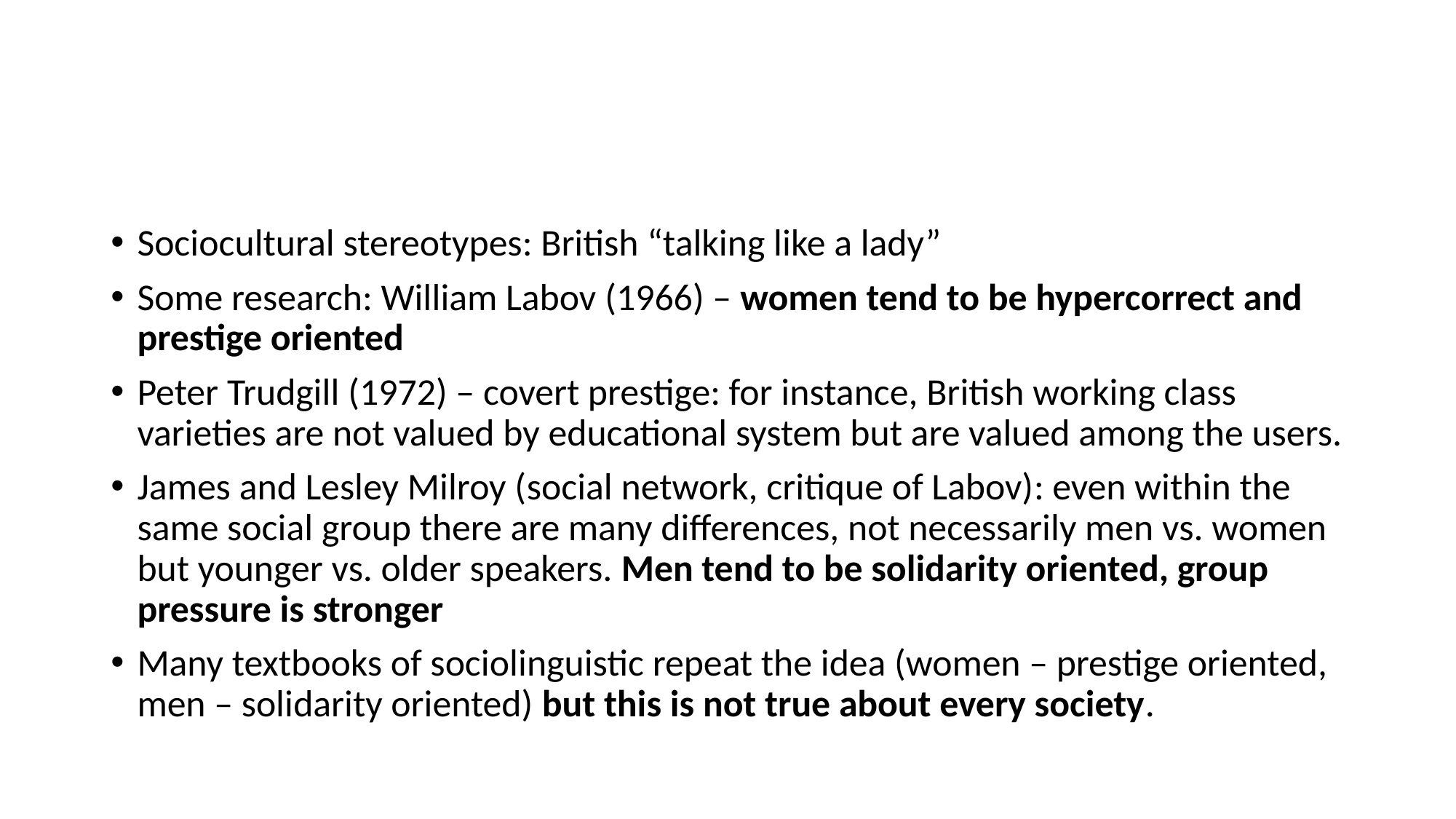

#
Sociocultural stereotypes: British “talking like a lady”
Some research: William Labov (1966) – women tend to be hypercorrect and prestige oriented
Peter Trudgill (1972) – covert prestige: for instance, British working class varieties are not valued by educational system but are valued among the users.
James and Lesley Milroy (social network, critique of Labov): even within the same social group there are many differences, not necessarily men vs. women but younger vs. older speakers. Men tend to be solidarity oriented, group pressure is stronger
Many textbooks of sociolinguistic repeat the idea (women – prestige oriented, men – solidarity oriented) but this is not true about every society.